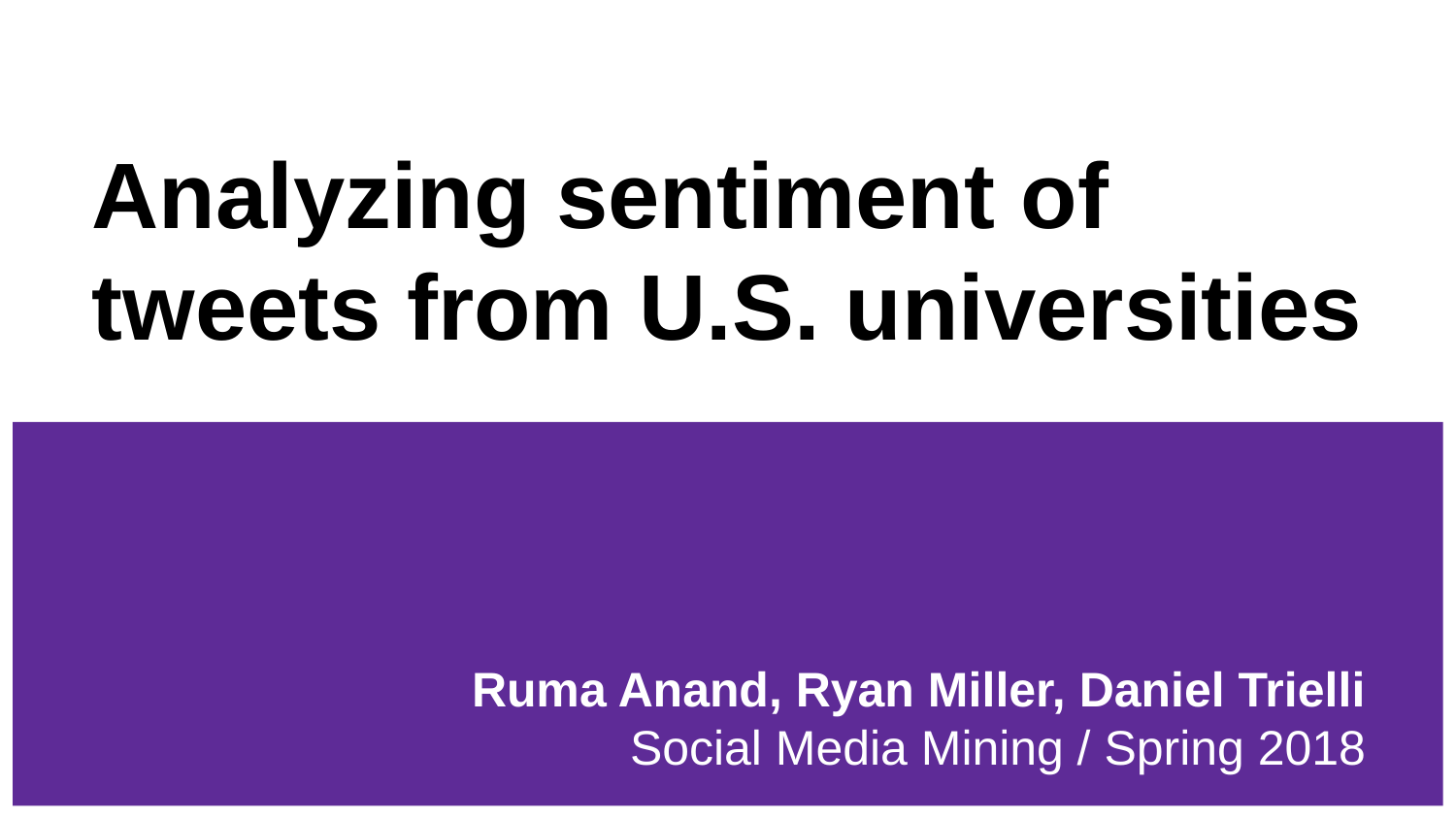

# Analyzing sentiment of
tweets from U.S. universities
Ruma Anand, Ryan Miller, Daniel Trielli
Social Media Mining / Spring 2018